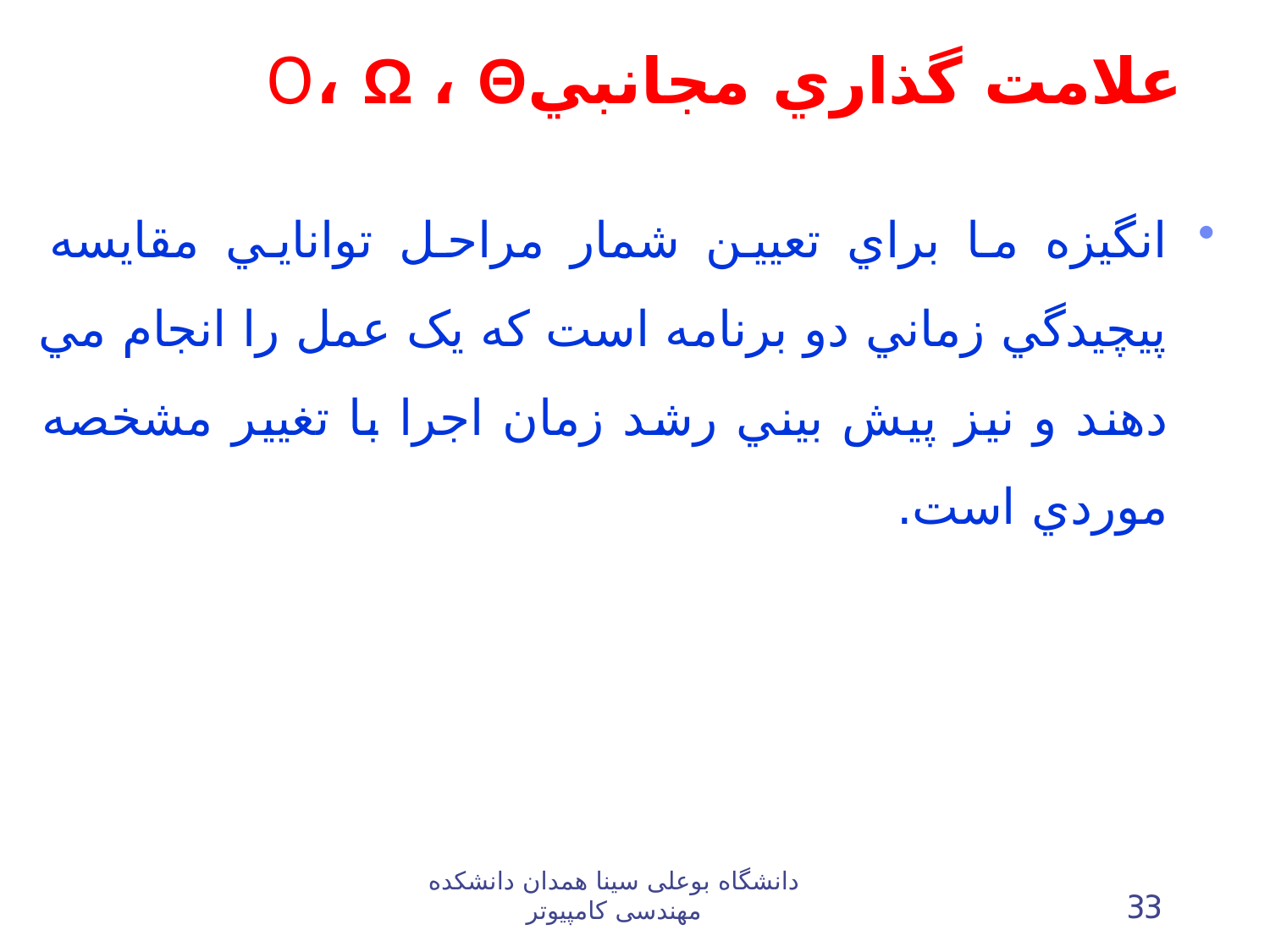

# علامت گذاري مجانبيO، Ω ، Θ
انگيزه ما براي تعيين شمار مراحل توانايي مقايسه پيچيدگي زماني دو برنامه است که يک عمل را انجام مي دهند و نيز پيش بيني رشد زمان اجرا با تغيير مشخصه موردي است.
دانشگاه بوعلی سینا همدان دانشکده مهندسی کامپيوتر
33